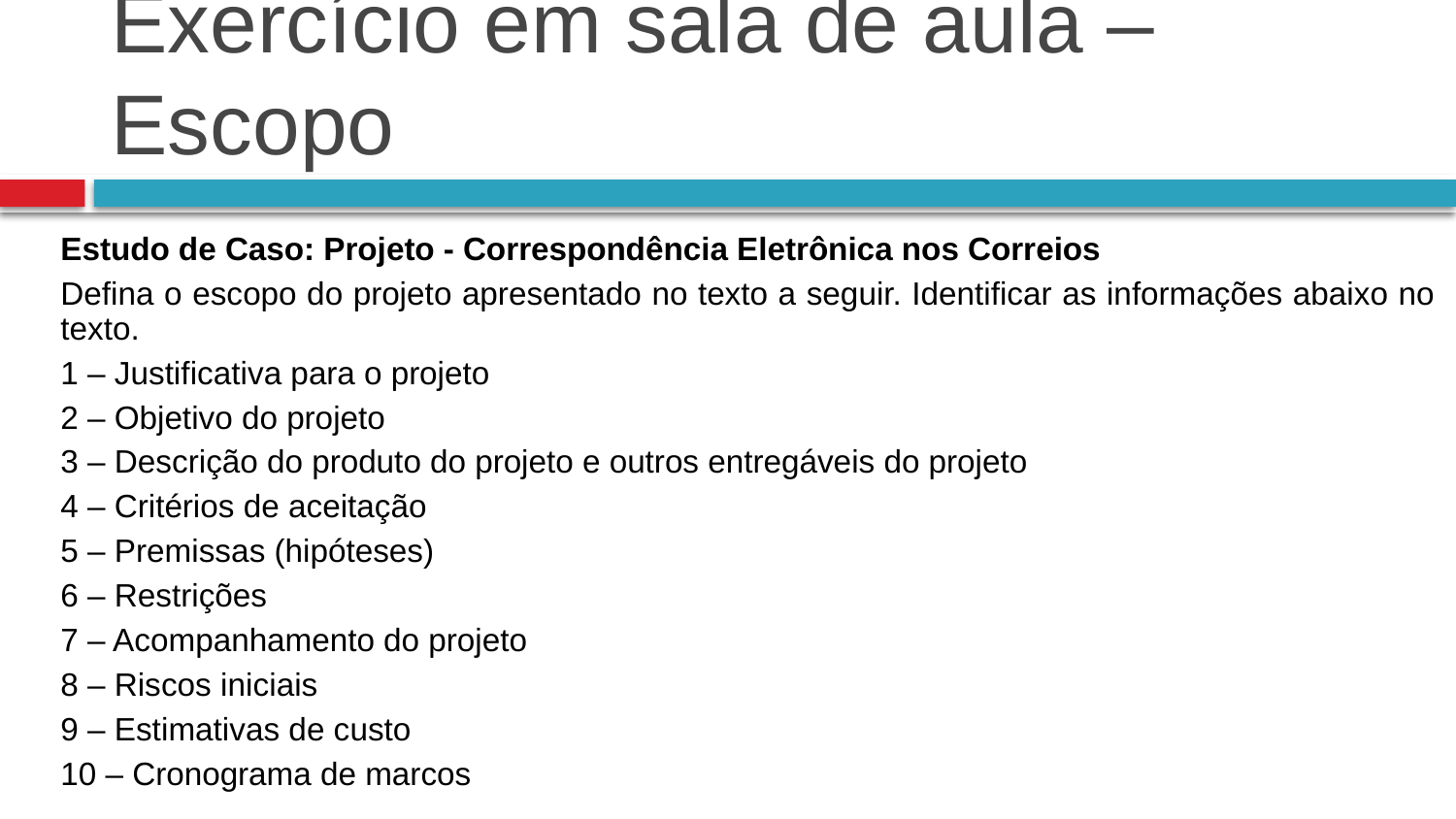

# Exercício em sala de aula – Escopo
Estudo de Caso: Projeto - Correspondência Eletrônica nos Correios
Defina o escopo do projeto apresentado no texto a seguir. Identificar as informações abaixo no texto.
1 – Justificativa para o projeto
2 – Objetivo do projeto
3 – Descrição do produto do projeto e outros entregáveis do projeto
4 – Critérios de aceitação
5 – Premissas (hipóteses)
6 – Restrições
7 – Acompanhamento do projeto
8 – Riscos iniciais
9 – Estimativas de custo
10 – Cronograma de marcos